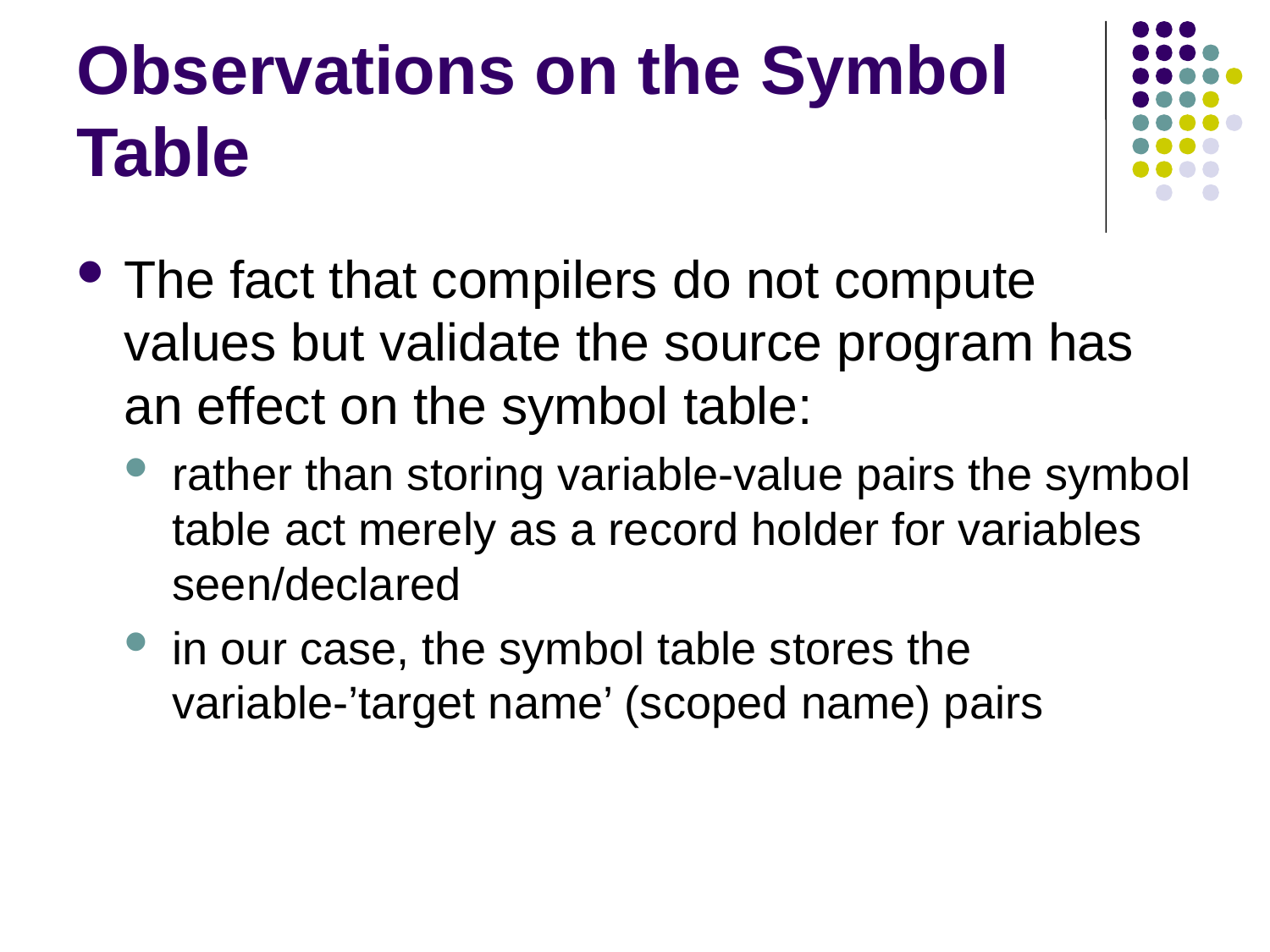

# Observations on the Symbol Table
The fact that compilers do not compute values but validate the source program has an effect on the symbol table:
rather than storing variable-value pairs the symbol table act merely as a record holder for variables seen/declared
in our case, the symbol table stores the variable-’target name’ (scoped name) pairs